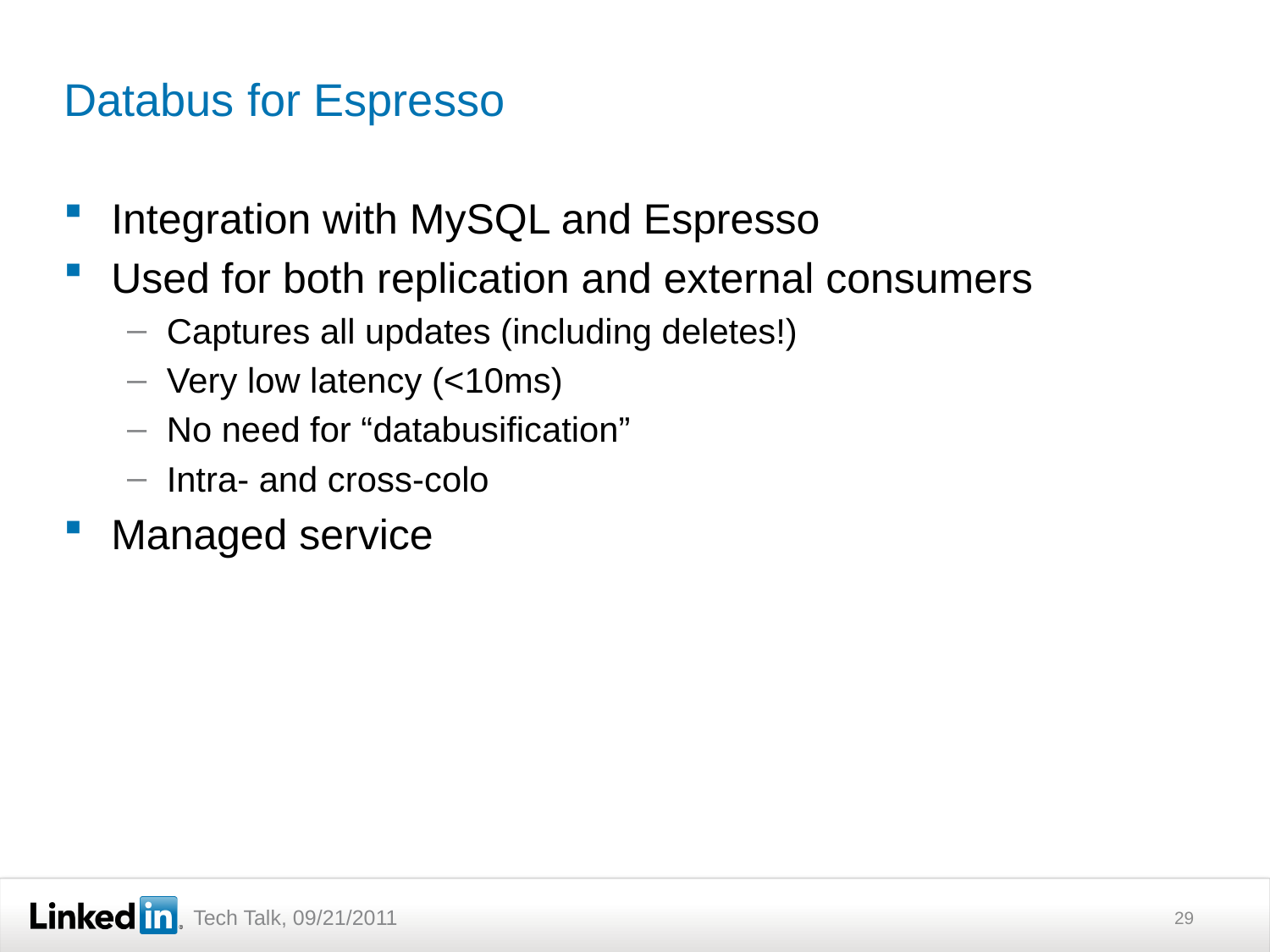

# Databus for Espresso
Integration with MySQL and Espresso
Used for both replication and external consumers
Captures all updates (including deletes!)
Very low latency (<10ms)
No need for “databusification”
Intra- and cross-colo
Managed service

29